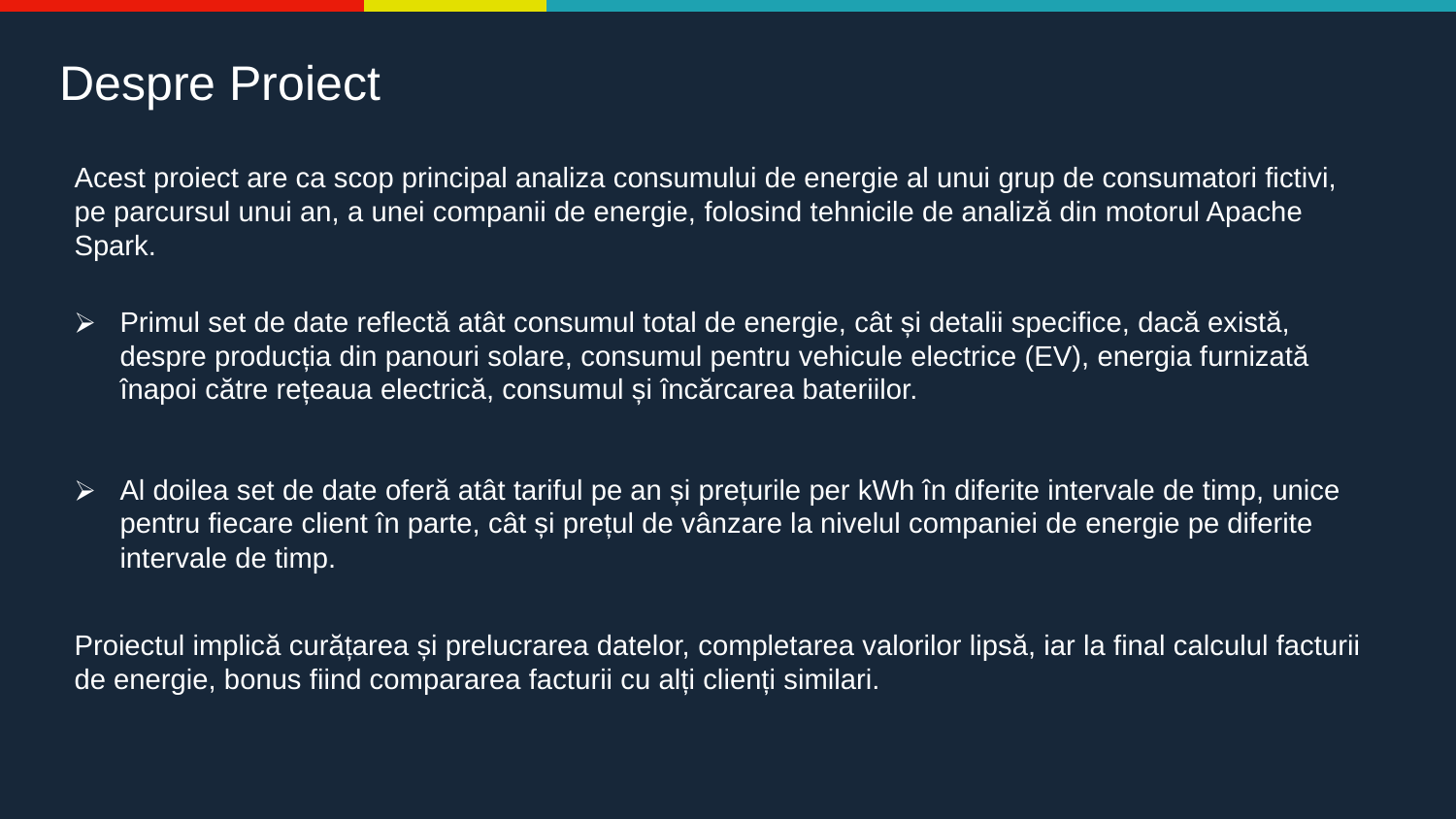

# Despre Proiect
Acest proiect are ca scop principal analiza consumului de energie al unui grup de consumatori fictivi, pe parcursul unui an, a unei companii de energie, folosind tehnicile de analiză din motorul Apache Spark.
Primul set de date reflectă atât consumul total de energie, cât și detalii specifice, dacă există, despre producția din panouri solare, consumul pentru vehicule electrice (EV), energia furnizată înapoi către rețeaua electrică, consumul și încărcarea bateriilor.
Al doilea set de date oferă atât tariful pe an și prețurile per kWh în diferite intervale de timp, unice pentru fiecare client în parte, cât și prețul de vânzare la nivelul companiei de energie pe diferite intervale de timp.
Proiectul implică curățarea și prelucrarea datelor, completarea valorilor lipsă, iar la final calculul facturii de energie, bonus fiind compararea facturii cu alți clienți similari.